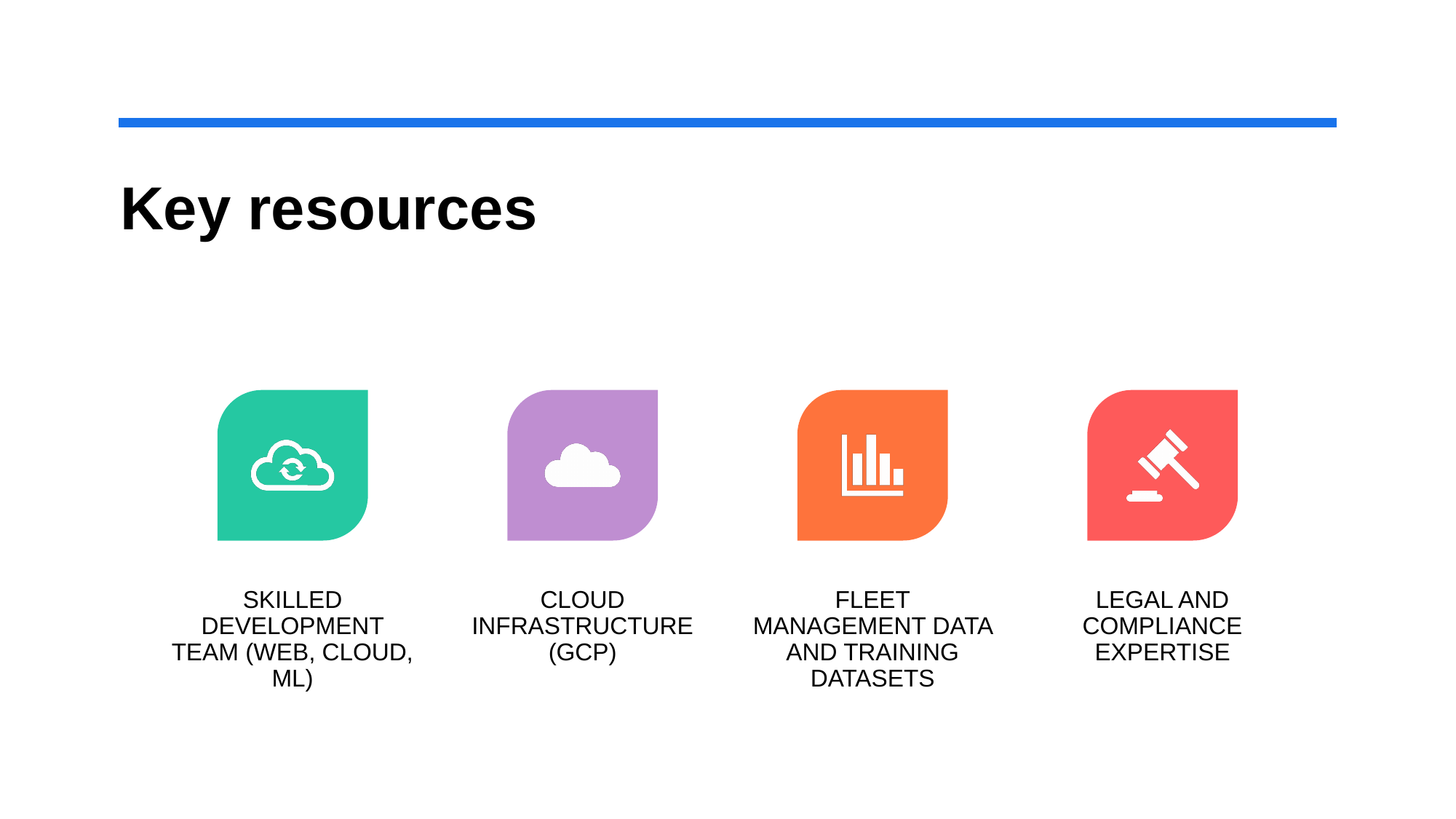

# Key resources
Skilled development team (web, cloud, ML)
Cloud infrastructure (GCP)
Fleet management data and training datasets
Legal and compliance expertise